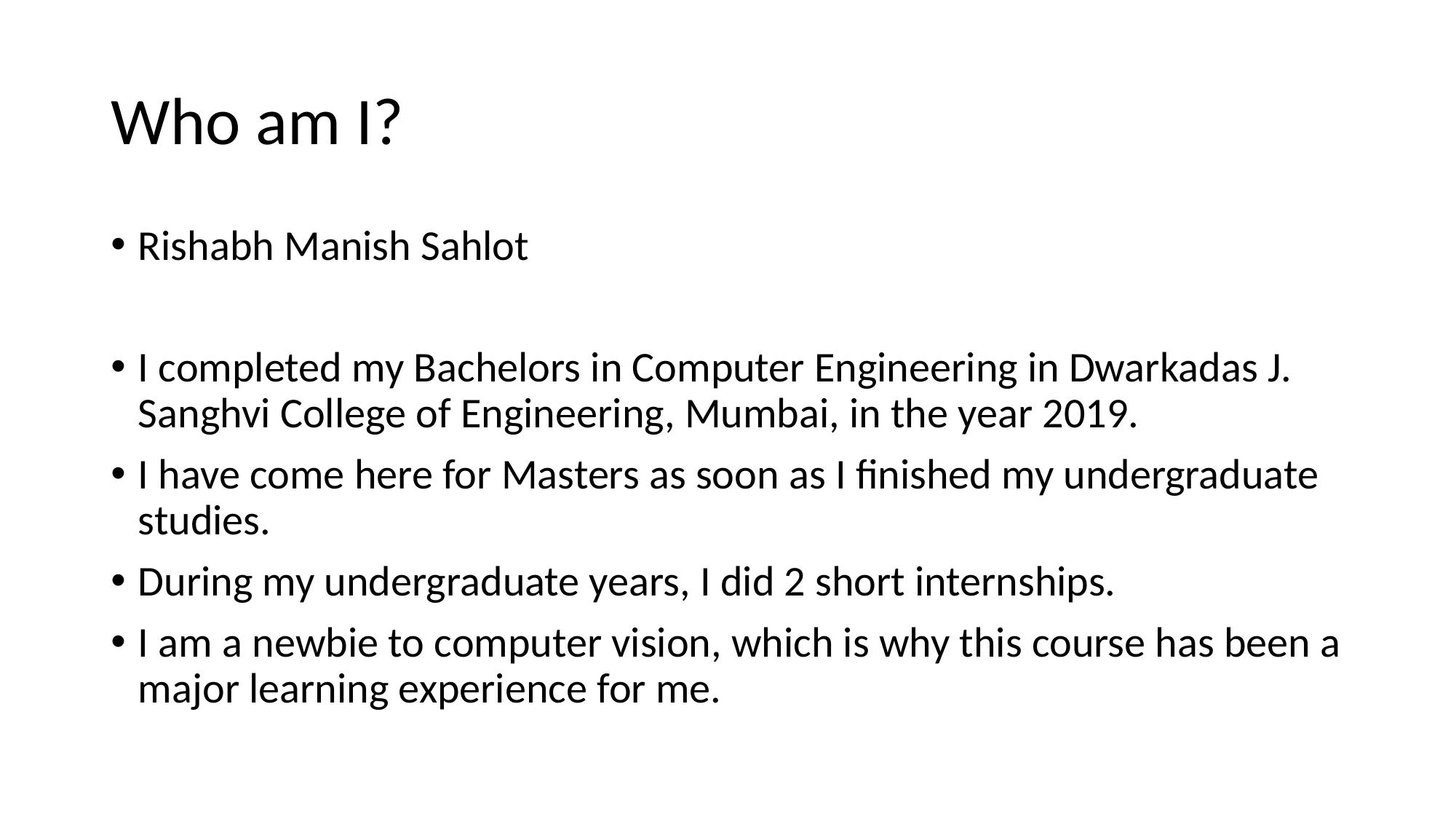

# Who am I?
Rishabh Manish Sahlot

I completed my Bachelors in Computer Engineering in Dwarkadas J. Sanghvi College of Engineering, Mumbai, in the year 2019.
I have come here for Masters as soon as I finished my undergraduate studies.
During my undergraduate years, I did 2 short internships.
I am a newbie to computer vision, which is why this course has been a major learning experience for me.